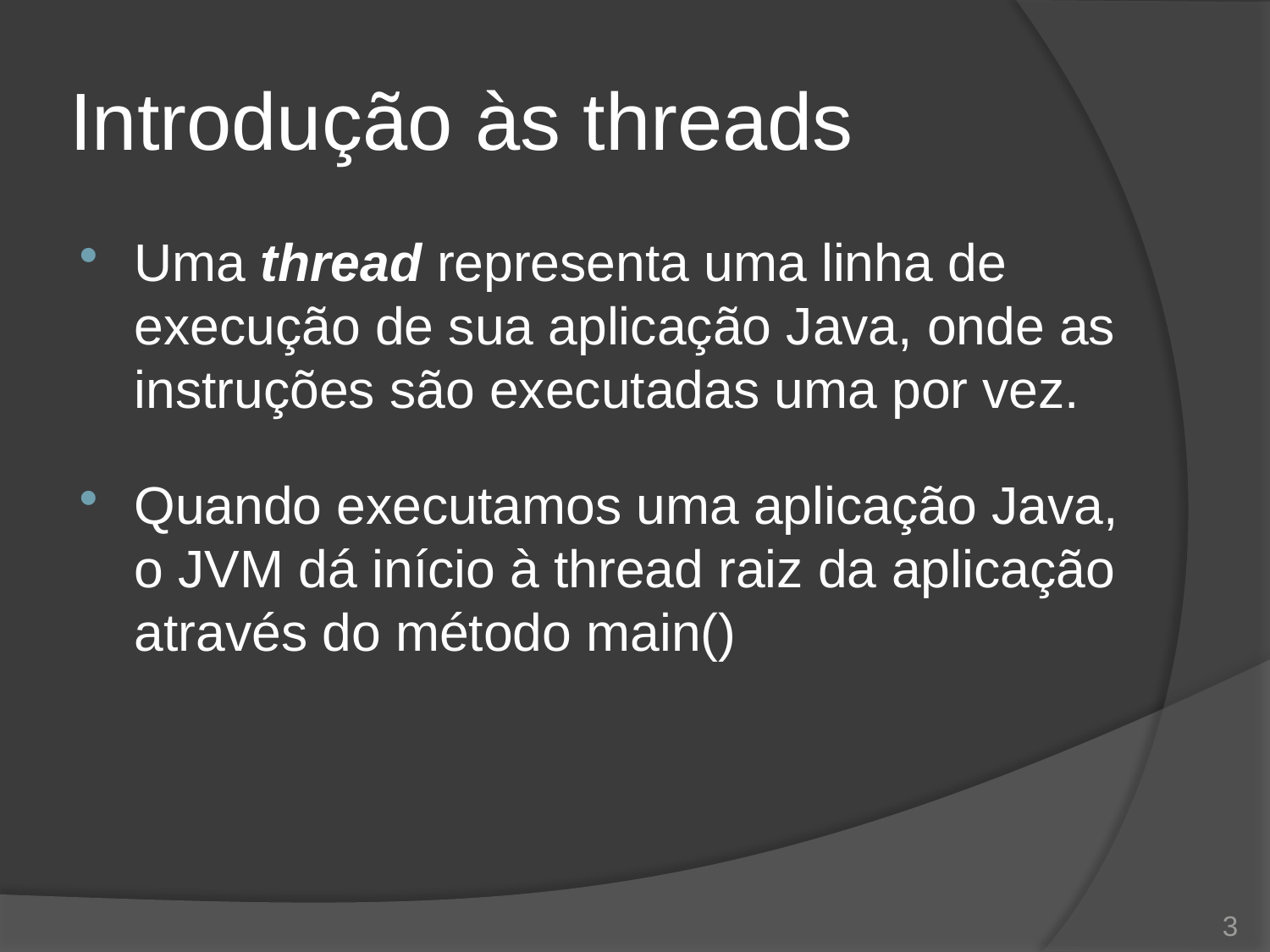

# Introdução às threads
Uma thread representa uma linha de execução de sua aplicação Java, onde as instruções são executadas uma por vez.
Quando executamos uma aplicação Java, o JVM dá início à thread raiz da aplicação através do método main()
3